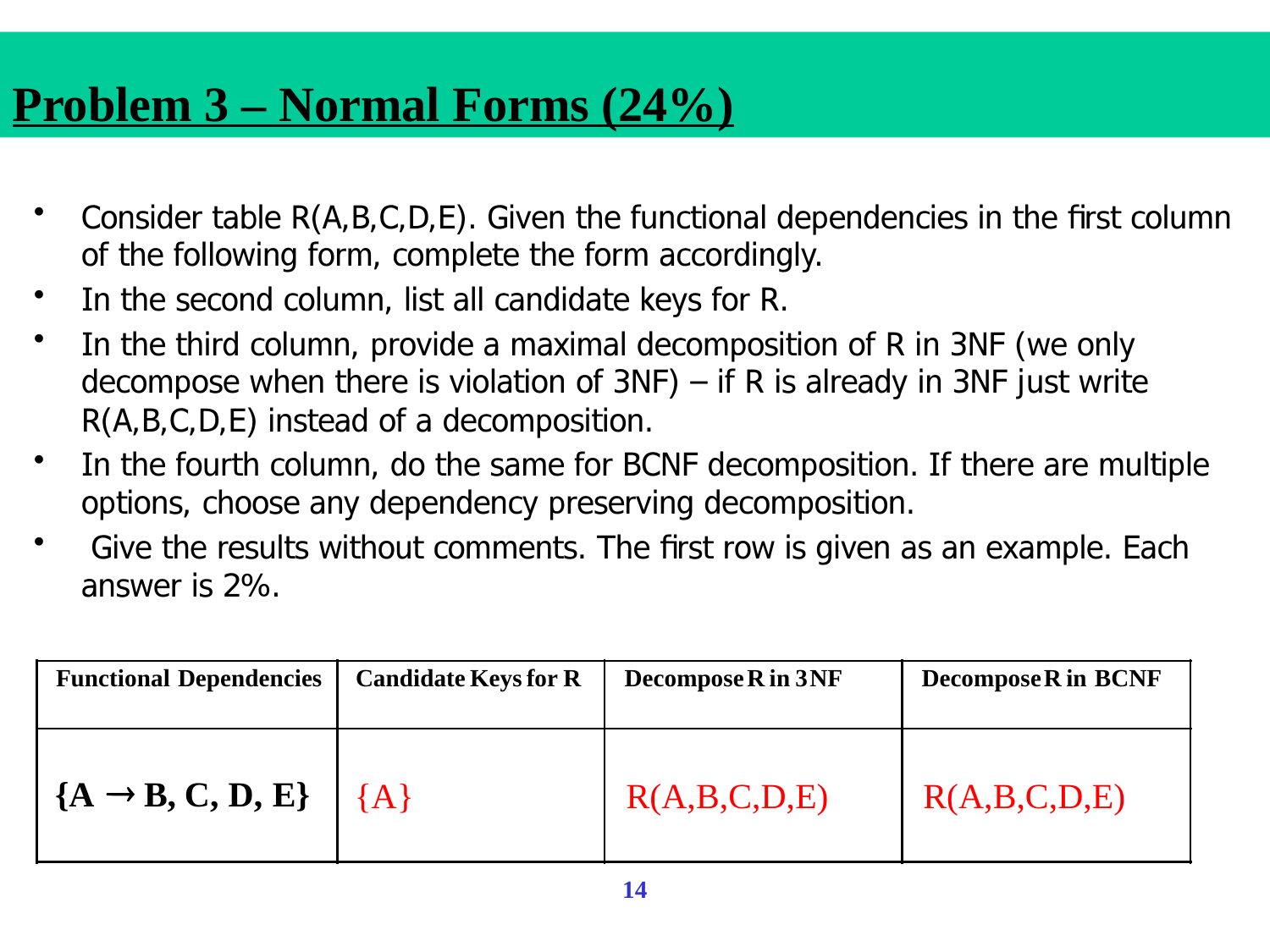

Problem 3 – Normal Forms (24%)
Consider table R(A,B,C,D,E). Given the functional dependencies in the first column of the following form, complete the form accordingly.
In the second column, list all candidate keys for R.
In the third column, provide a maximal decomposition of R in 3NF (we only decompose when there is violation of 3NF) – if R is already in 3NF just write R(A,B,C,D,E) instead of a decomposition.
In the fourth column, do the same for BCNF decomposition. If there are multiple options, choose any dependency preserving decomposition.
 Give the results without comments. The first row is given as an example. Each answer is 2%.

Functional
Dependencies
Candidate
Keys
for
R
Decompose
R
in
3
NF
Decompose
R
in
BCNF

→
{A
B,
C,
D,
E}
{A}
R(A,B,C,D,E)
R(A,B,C,D,E)

14